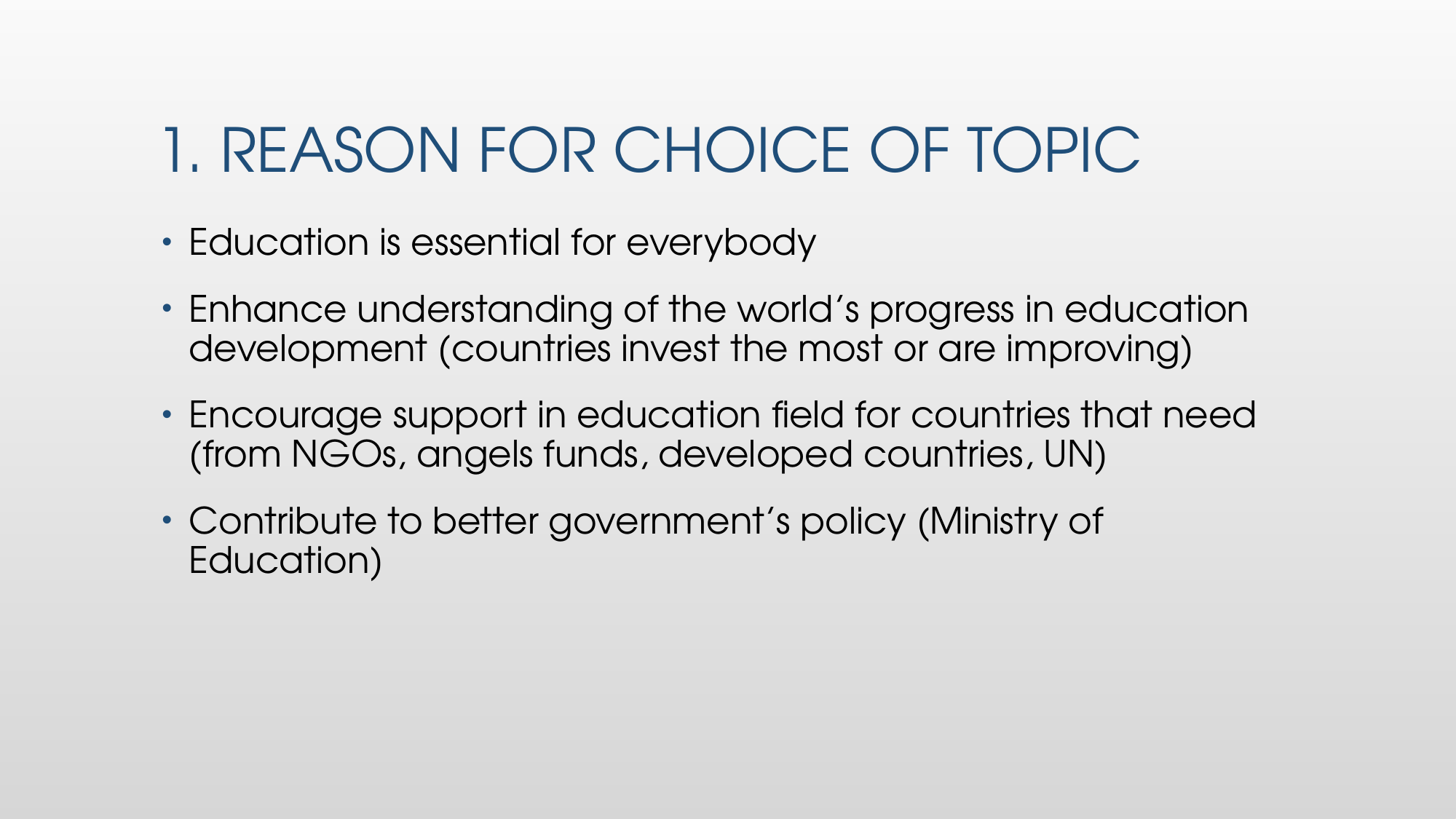

# 1. Reason for choice of topic
Education is essential for everybody
Enhance understanding of the world’s progress in education development (countries invest the most or are improving)
Encourage support in education field for countries that need (from NGOs, angels funds, developed countries, UN)
Contribute to better government’s policy (Ministry of Education)